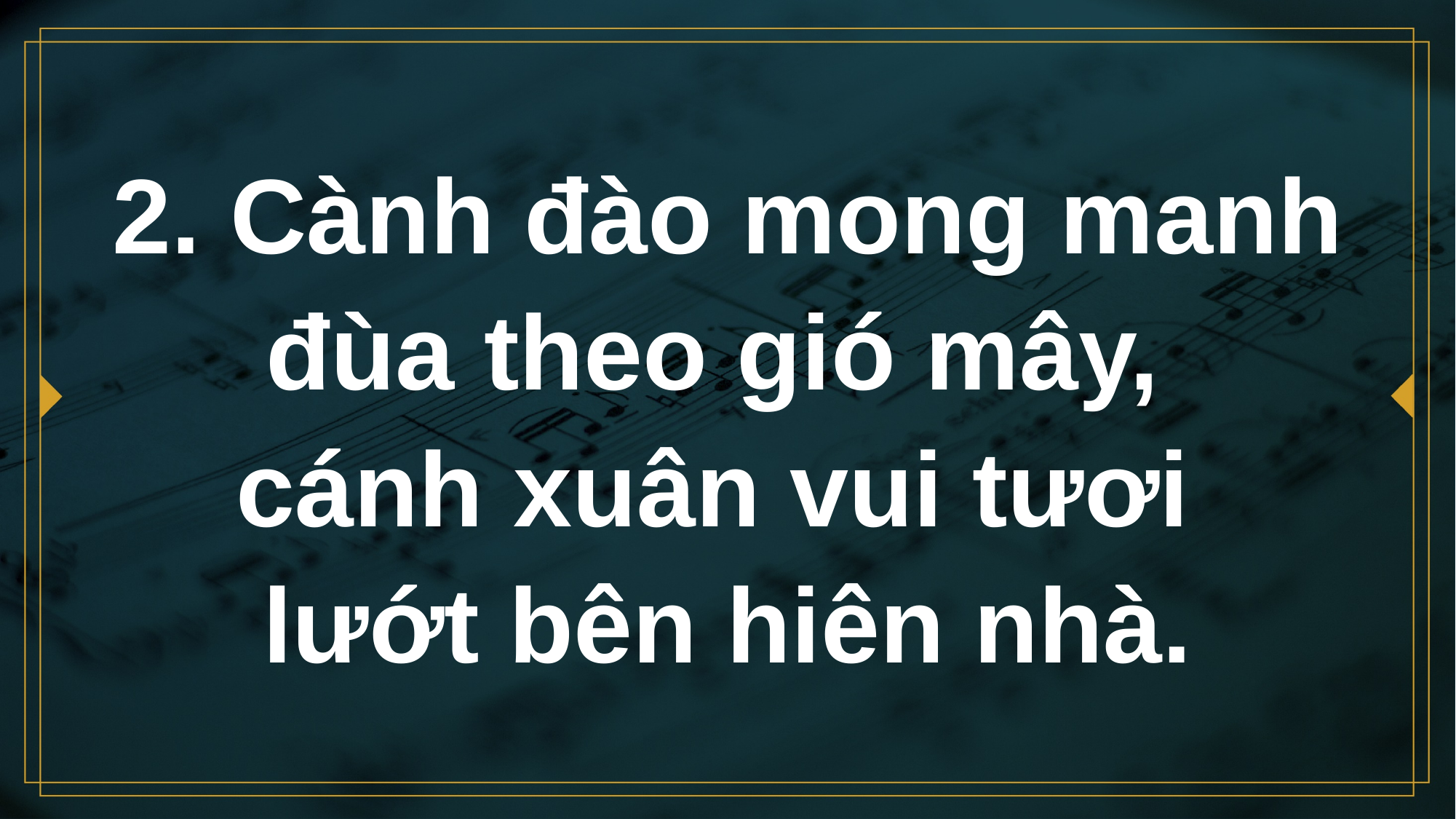

# 2. Cành đào mong manh đùa theo gió mây, cánh xuân vui tươi lướt bên hiên nhà.